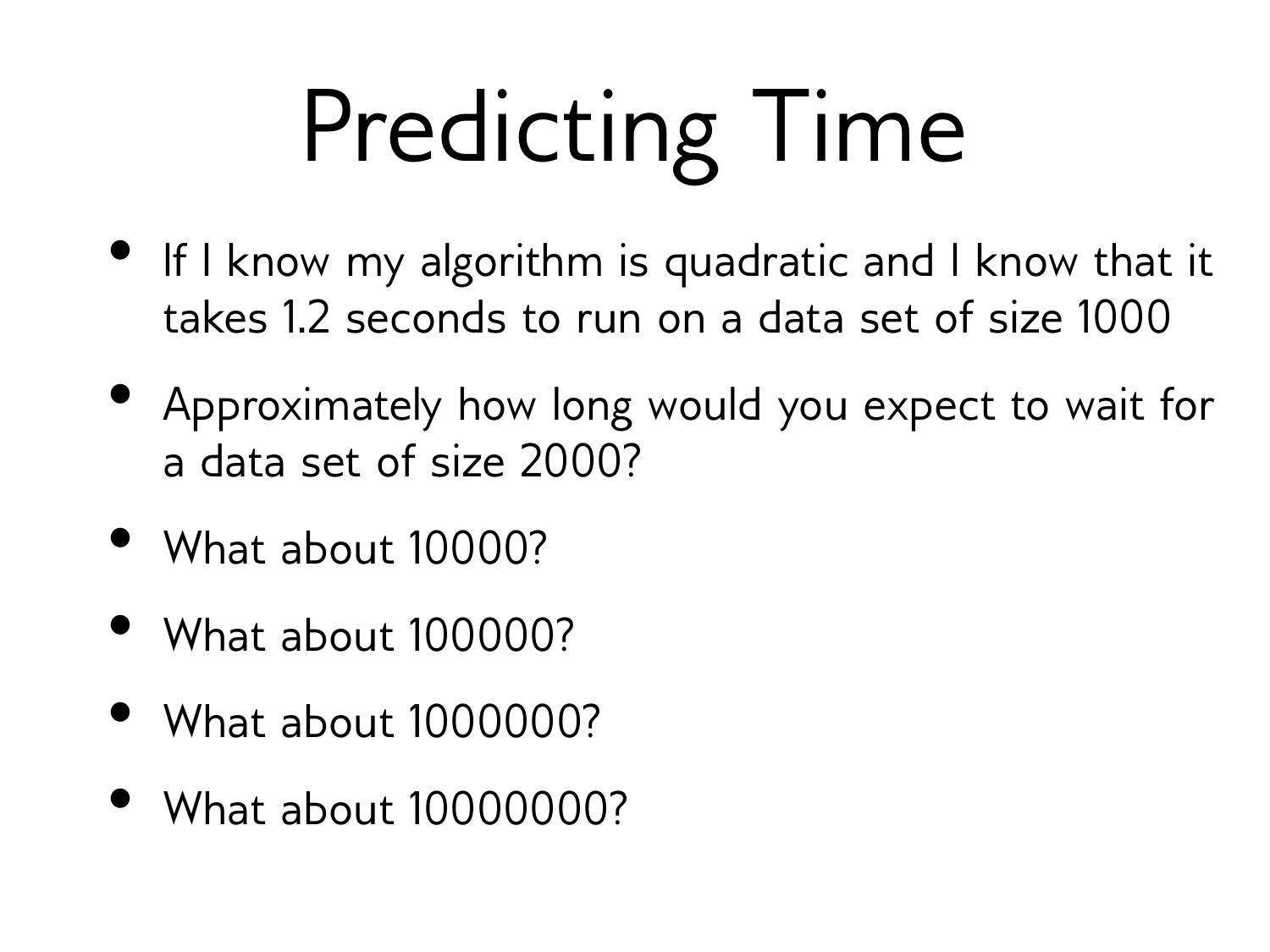

# Predicting Time
If I know my algorithm is quadratic and I know that it takes 1.2 seconds to run on a data set of size 1000
Approximately how long would you expect to wait for a data set of size 2000?
What about 10000?
What about 100000?
What about 1000000?
What about 10000000?